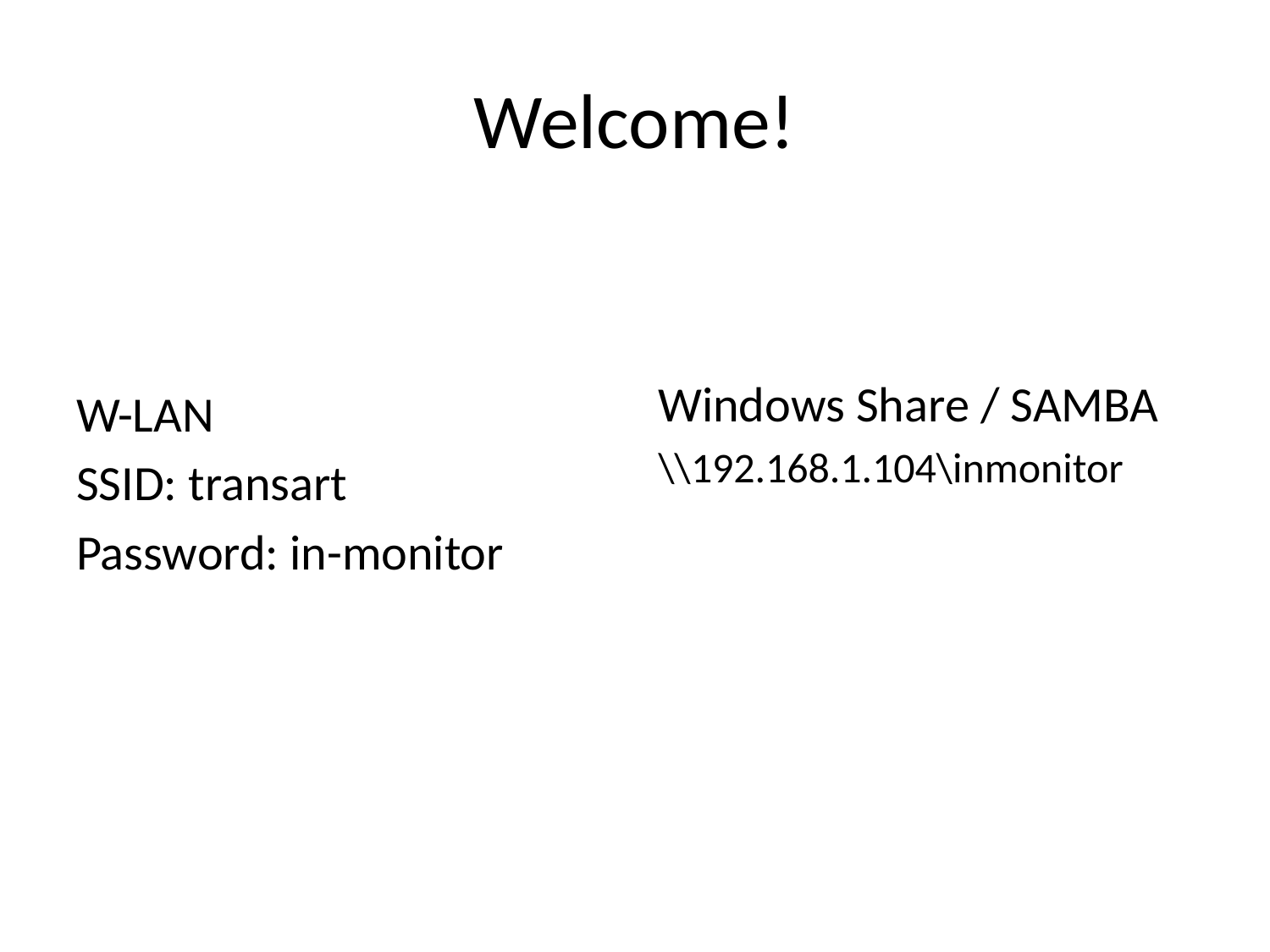

# Welcome!
Windows Share / SAMBA
\\192.168.1.104\inmonitor
W-LAN
SSID: transart
Password: in-monitor